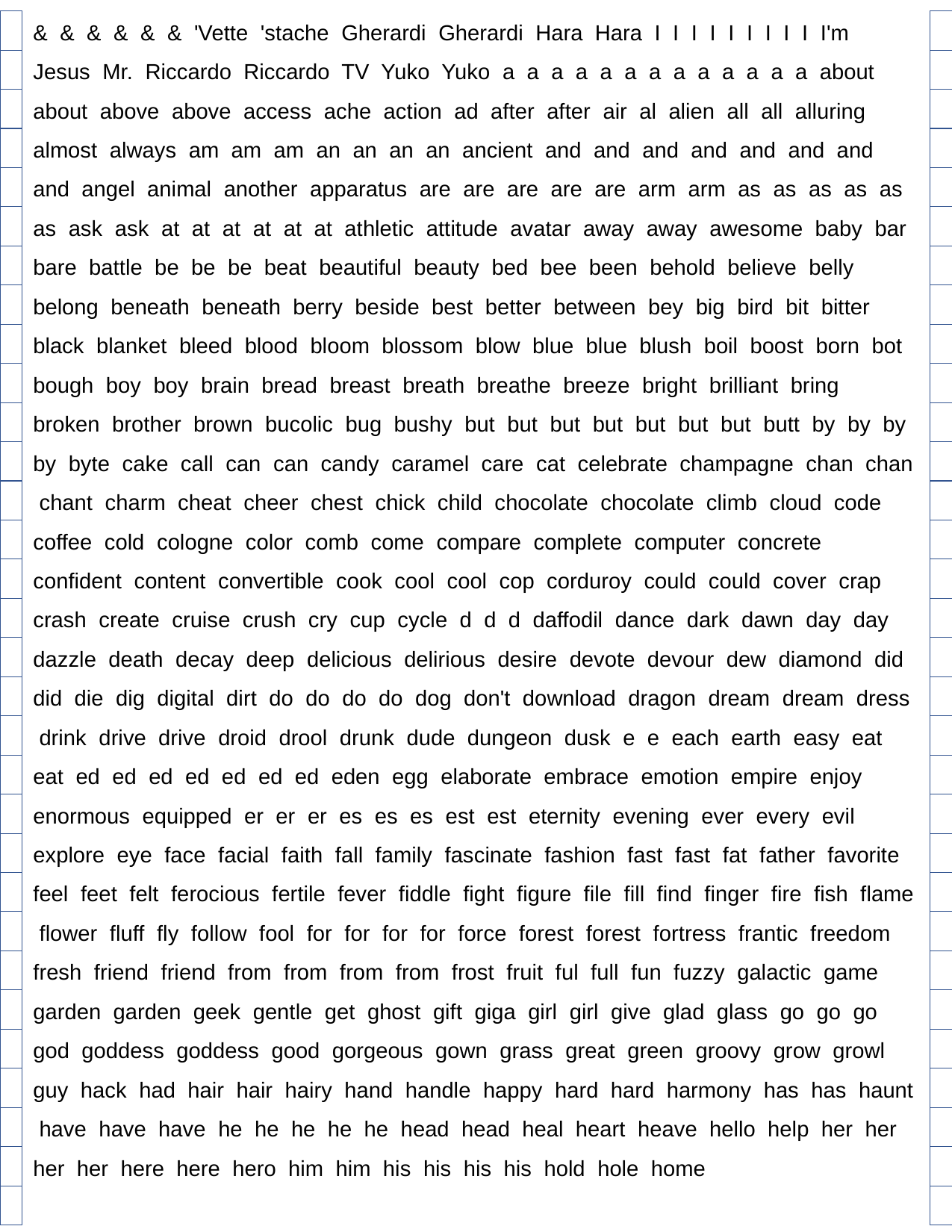

&  &  &  &  &  &  'Vette  'stache  Gherardi  Gherardi  Hara  Hara  I  I  I  I  I  I  I  I  I  I'm  Jesus  Mr.  Riccardo  Riccardo  TV  Yuko  Yuko  a  a  a  a  a  a  a  a  a  a  a  a  a  about  about  above  above  access  ache  action  ad  after  after  air  al  alien  all  all  alluring  almost  always  am  am  am  an  an  an  an  ancient  and  and  and  and  and  and  and  and  angel  animal  another  apparatus  are  are  are  are  are  arm  arm  as  as  as  as  as  as  ask  ask  at  at  at  at  at  at  athletic  attitude  avatar  away  away  awesome  baby  bar  bare  battle  be  be  be  beat  beautiful  beauty  bed  bee  been  behold  believe  belly  belong  beneath  beneath  berry  beside  best  better  between  bey  big  bird  bit  bitter  black  blanket  bleed  blood  bloom  blossom  blow  blue  blue  blush  boil  boost  born  bot  bough  boy  boy  brain  bread  breast  breath  breathe  breeze  bright  brilliant  bring  broken  brother  brown  bucolic  bug  bushy  but  but  but  but  but  but  but  butt  by  by  by  by  byte  cake  call  can  can  candy  caramel  care  cat  celebrate  champagne  chan  chan  chant  charm  cheat  cheer  chest  chick  child  chocolate  chocolate  climb  cloud  code  coffee  cold  cologne  color  comb  come  compare  complete  computer  concrete  confident  content  convertible  cook  cool  cool  cop  corduroy  could  could  cover  crap  crash  create  cruise  crush  cry  cup  cycle  d  d  d  daffodil  dance  dark  dawn  day  day  dazzle  death  decay  deep  delicious  delirious  desire  devote  devour  dew  diamond  did  did  die  dig  digital  dirt  do  do  do  do  dog  don't  download  dragon  dream  dream  dress  drink  drive  drive  droid  drool  drunk  dude  dungeon  dusk  e  e  each  earth  easy  eat  eat  ed  ed  ed  ed  ed  ed  ed  eden  egg  elaborate  embrace  emotion  empire  enjoy  enormous  equipped  er  er  er  es  es  es  est  est  eternity  evening  ever  every  evil  explore  eye  face  facial  faith  fall  family  fascinate  fashion  fast  fast  fat  father  favorite  feel  feet  felt  ferocious  fertile  fever  fiddle  fight  figure  file  fill  find  finger  fire  fish  flame  flower  fluff  fly  follow  fool  for  for  for  for  force  forest  forest  fortress  frantic  freedom  fresh  friend  friend  from  from  from  from  frost  fruit  ful  full  fun  fuzzy  galactic  game  garden  garden  geek  gentle  get  ghost  gift  giga  girl  girl  give  glad  glass  go  go  go  god  goddess  goddess  good  gorgeous  gown  grass  great  green  groovy  grow  growl  guy  hack  had  hair  hair  hairy  hand  handle  happy  hard  hard  harmony  has  has  haunt  have  have  have  he  he  he  he  he  head  head  heal  heart  heave  hello  help  her  her  her  her  here  here  hero  him  him  his  his  his  his  hold  hole  home